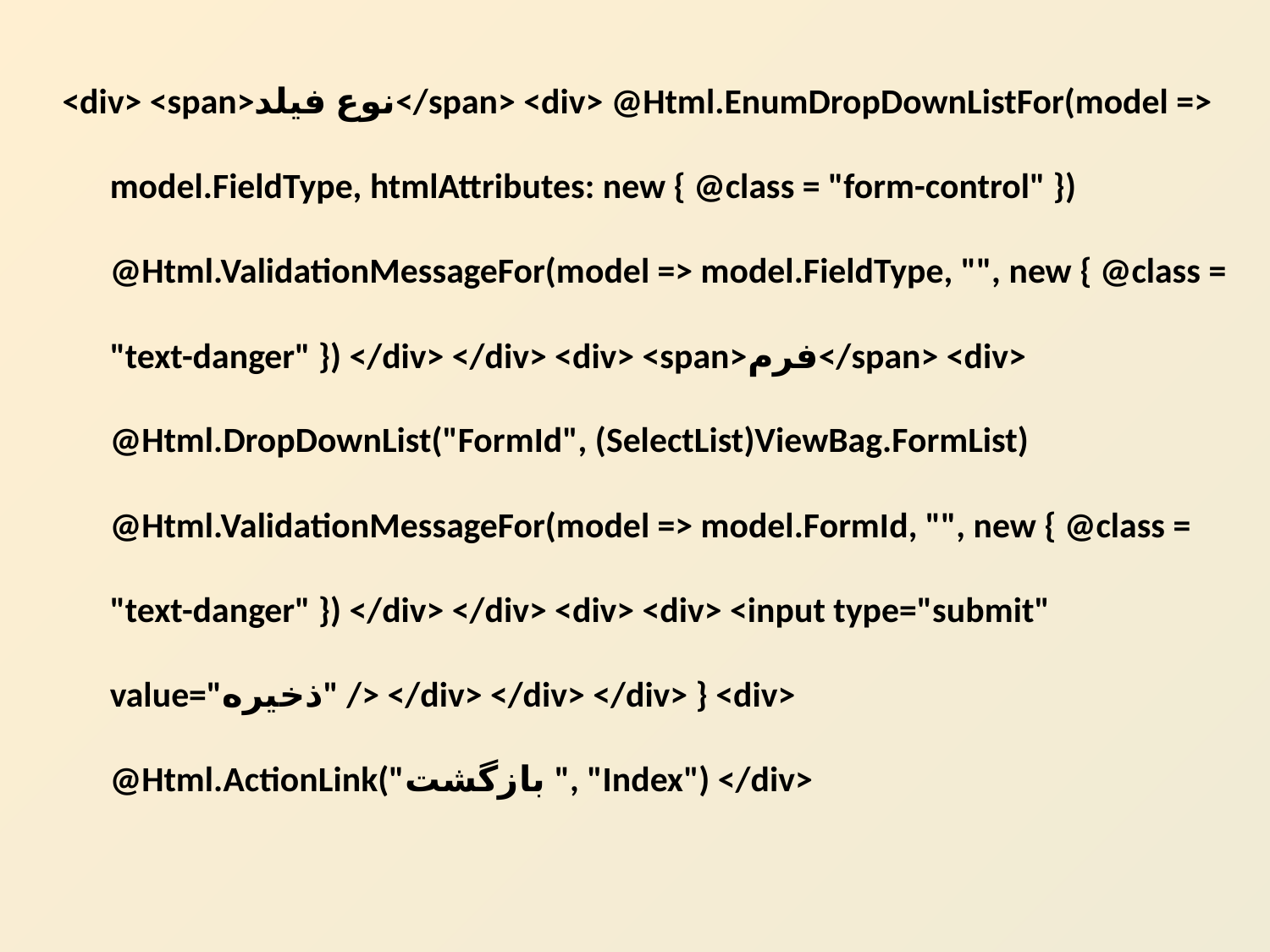

<div> <span>نوع فیلد</span> <div> @Html.EnumDropDownListFor(model => model.FieldType, htmlAttributes: new { @class = "form-control" }) @Html.ValidationMessageFor(model => model.FieldType, "", new { @class = "text-danger" }) </div> </div> <div> <span>فرم</span> <div> @Html.DropDownList("FormId", (SelectList)ViewBag.FormList) @Html.ValidationMessageFor(model => model.FormId, "", new { @class = "text-danger" }) </div> </div> <div> <div> <input type="submit" value="ذخیره" /> </div> </div> </div> } <div> @Html.ActionLink("بازگشت ", "Index") </div>